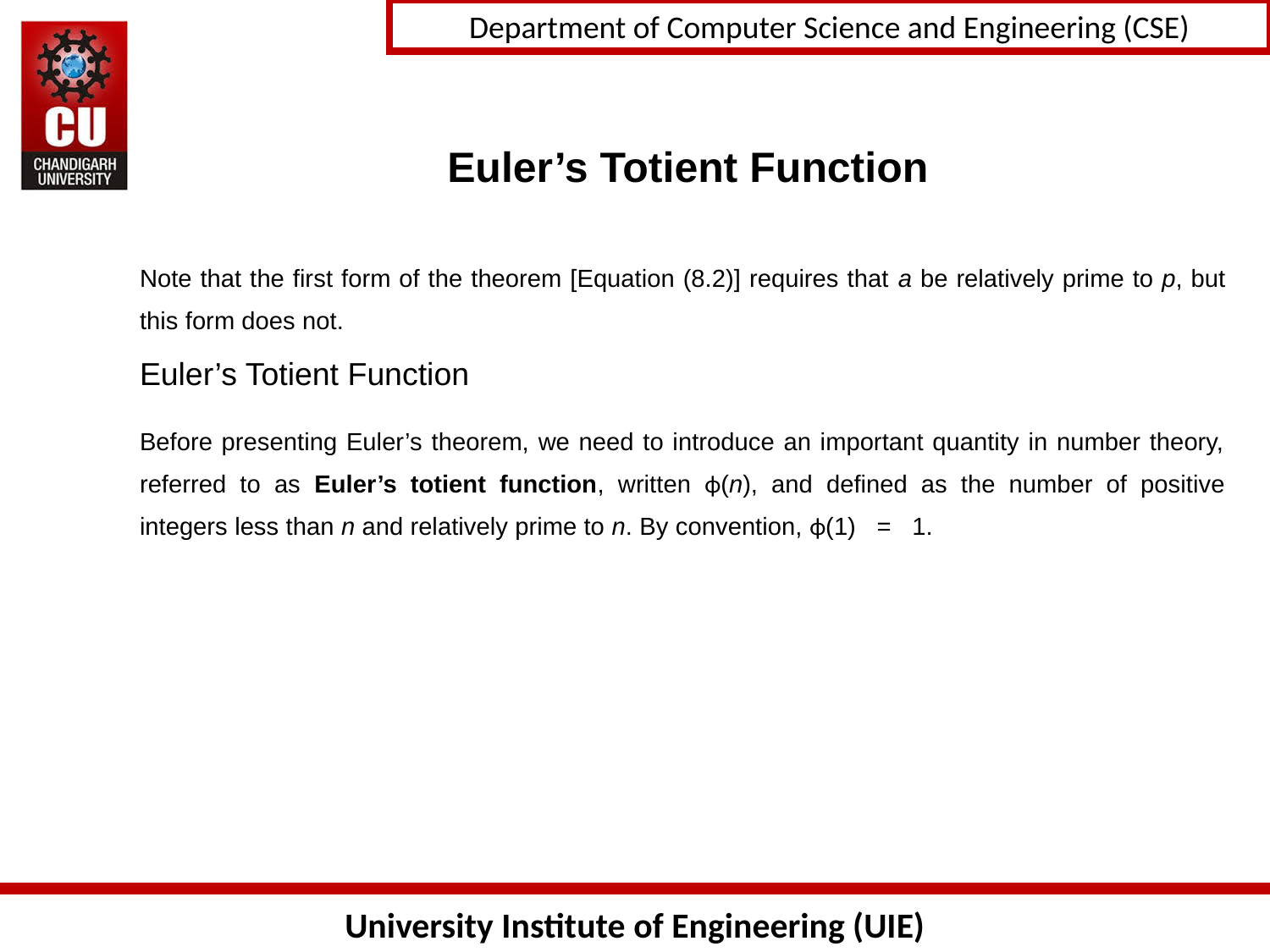

# Euler’s Totient Function
Note that the first form of the theorem [Equation (8.2)] requires that a be relatively prime to p, but this form does not.
Euler’s Totient Function
Before presenting Euler’s theorem, we need to introduce an important quantity in number theory, referred to as Euler’s totient function, written ϕ(n), and defined as the number of positive integers less than n and relatively prime to n. By convention, ϕ(1)   =   1.